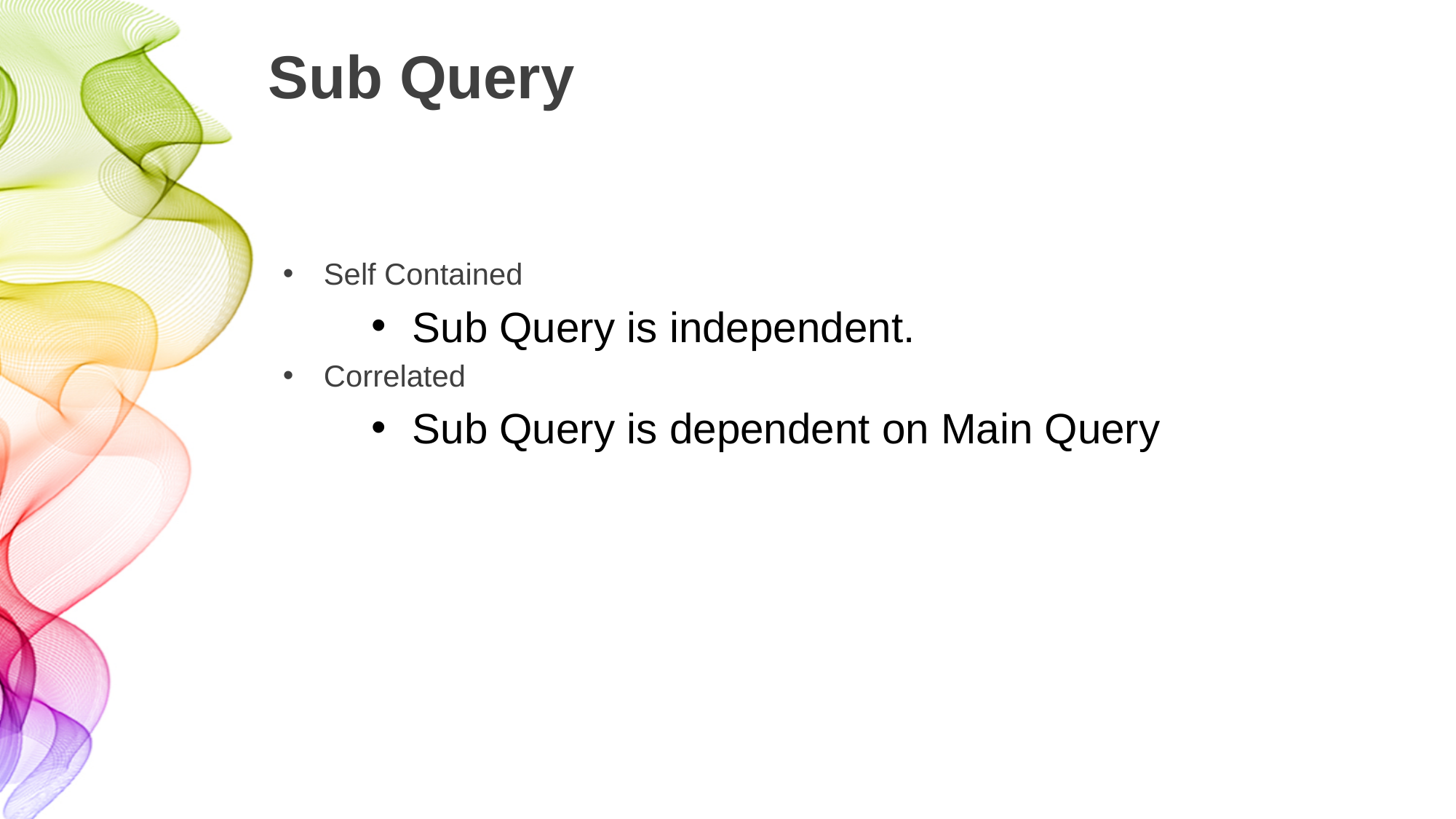

# Sub Query
Self Contained
Sub Query is independent.
Correlated
Sub Query is dependent on Main Query